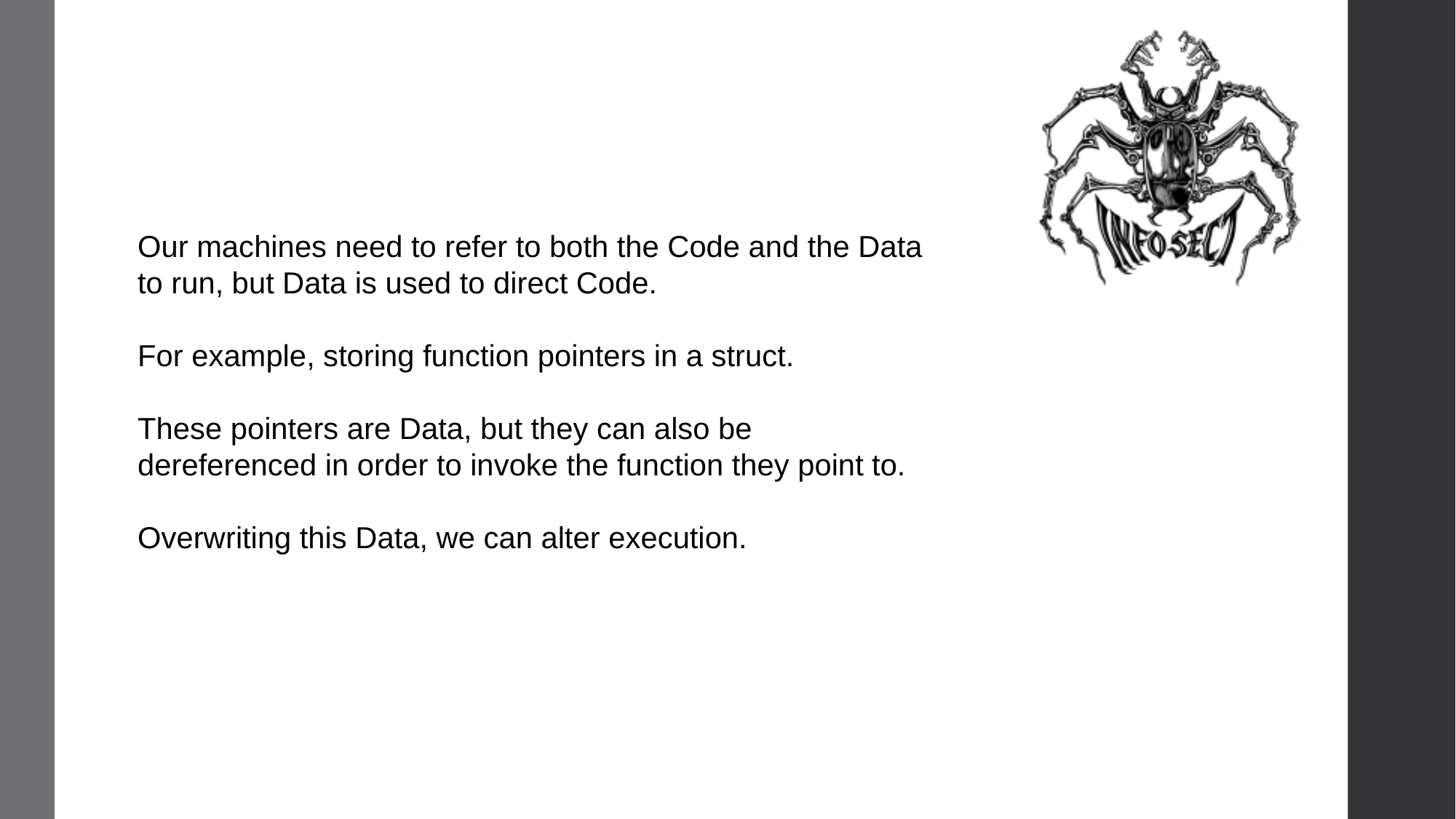

Our machines need to refer to both the Code and the Data to run, but Data is used to direct Code.

For example, storing function pointers in a struct.

These pointers are Data, but they can also be dereferenced in order to invoke the function they point to.

Overwriting this Data, we can alter execution.